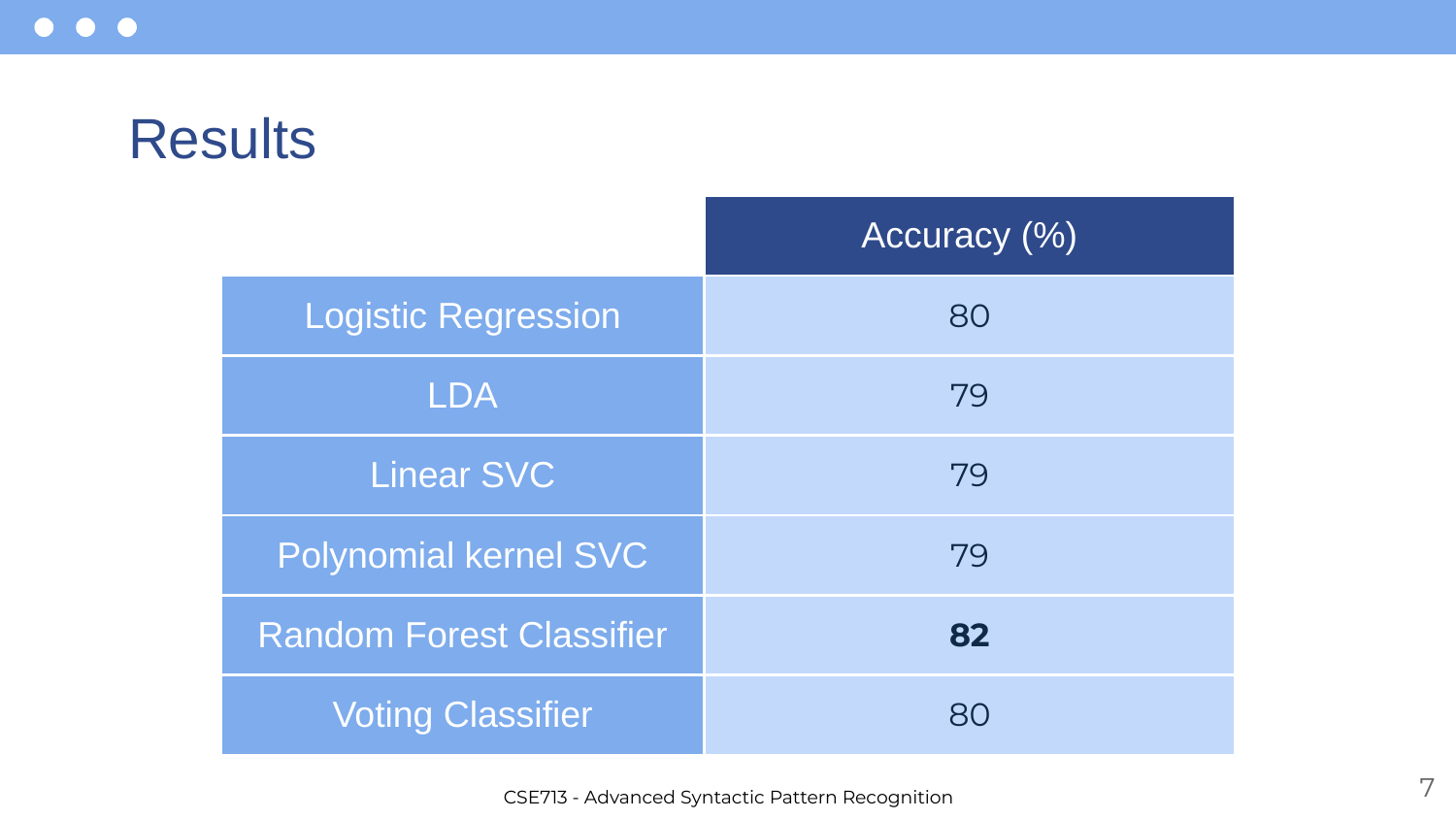

# Results
|  | Accuracy (%) |
| --- | --- |
| Logistic Regression | 80 |
| LDA | 79 |
| Linear SVC | 79 |
| Polynomial kernel SVC | 79 |
| Random Forest Classifier | 82 |
| Voting Classifier | 80 |
7